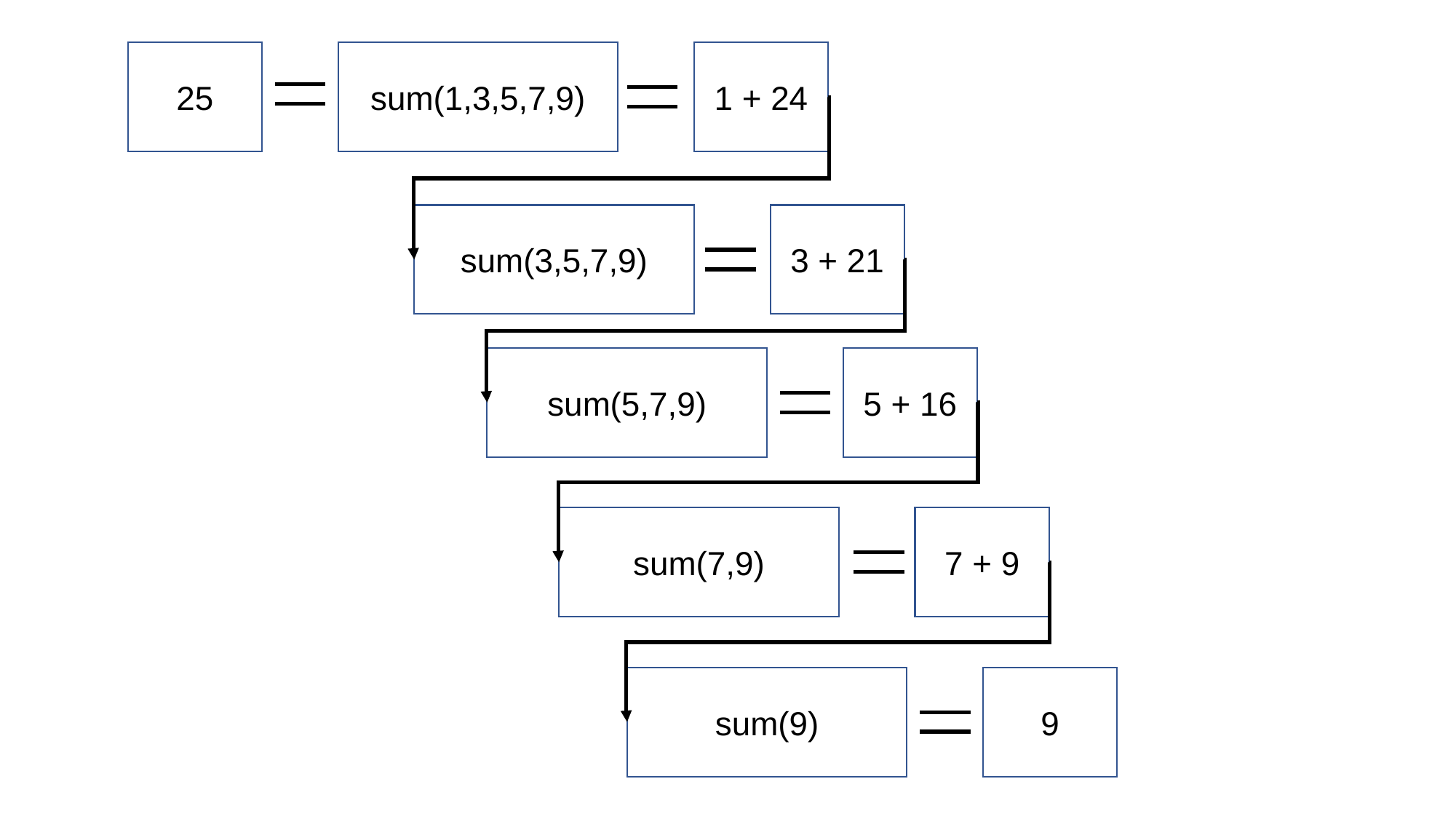

25
sum(1,3,5,7,9)
1 + 24
sum(3,5,7,9)
3 + 21
sum(5,7,9)
5 + 16
sum(7,9)
7 + 9
sum(9)
9